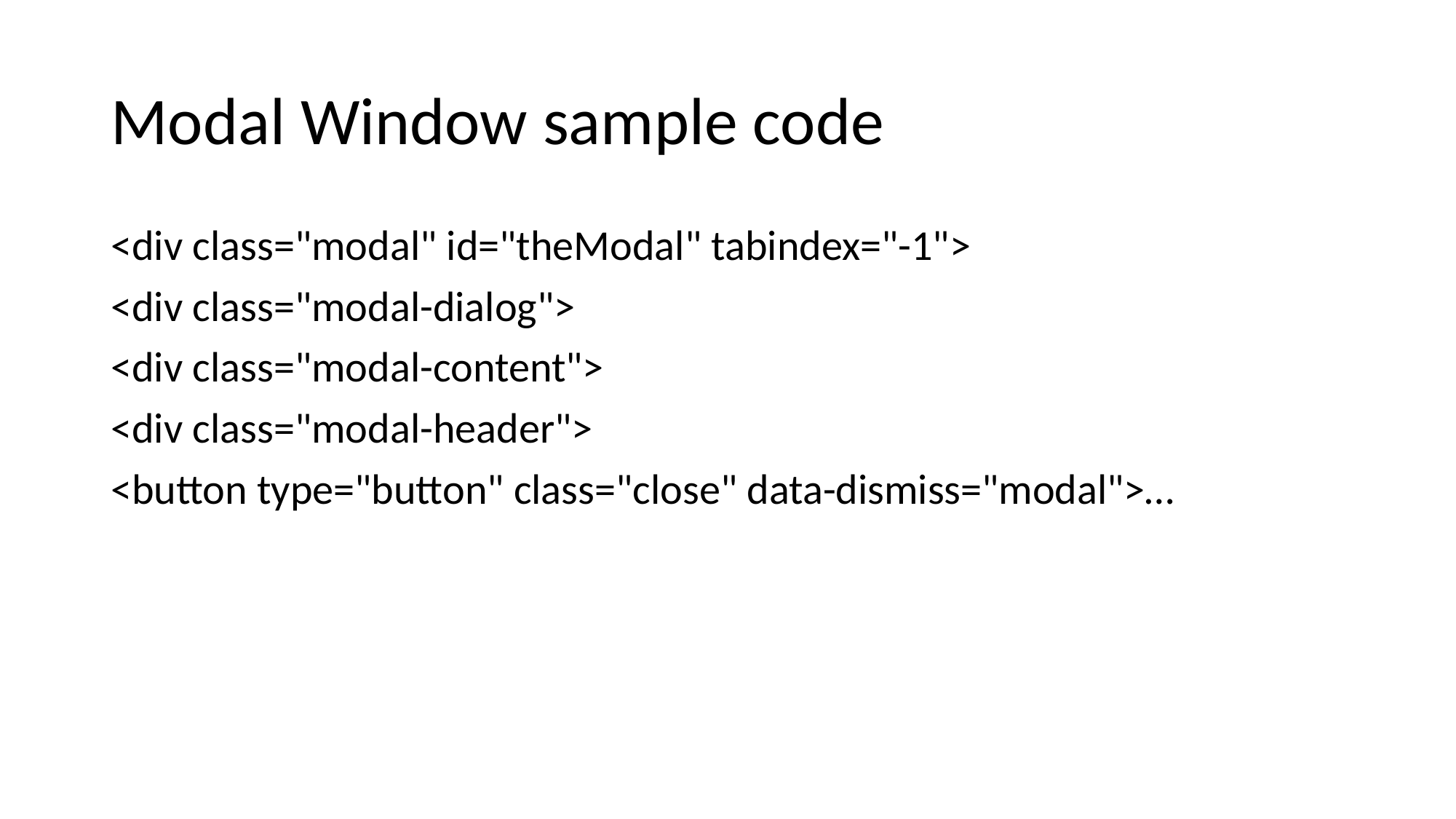

# Modal Window sample code
<div class="modal" id="theModal" tabindex="-1">
<div class="modal-dialog">
<div class="modal-content">
<div class="modal-header">
<button type="button" class="close" data-dismiss="modal">…